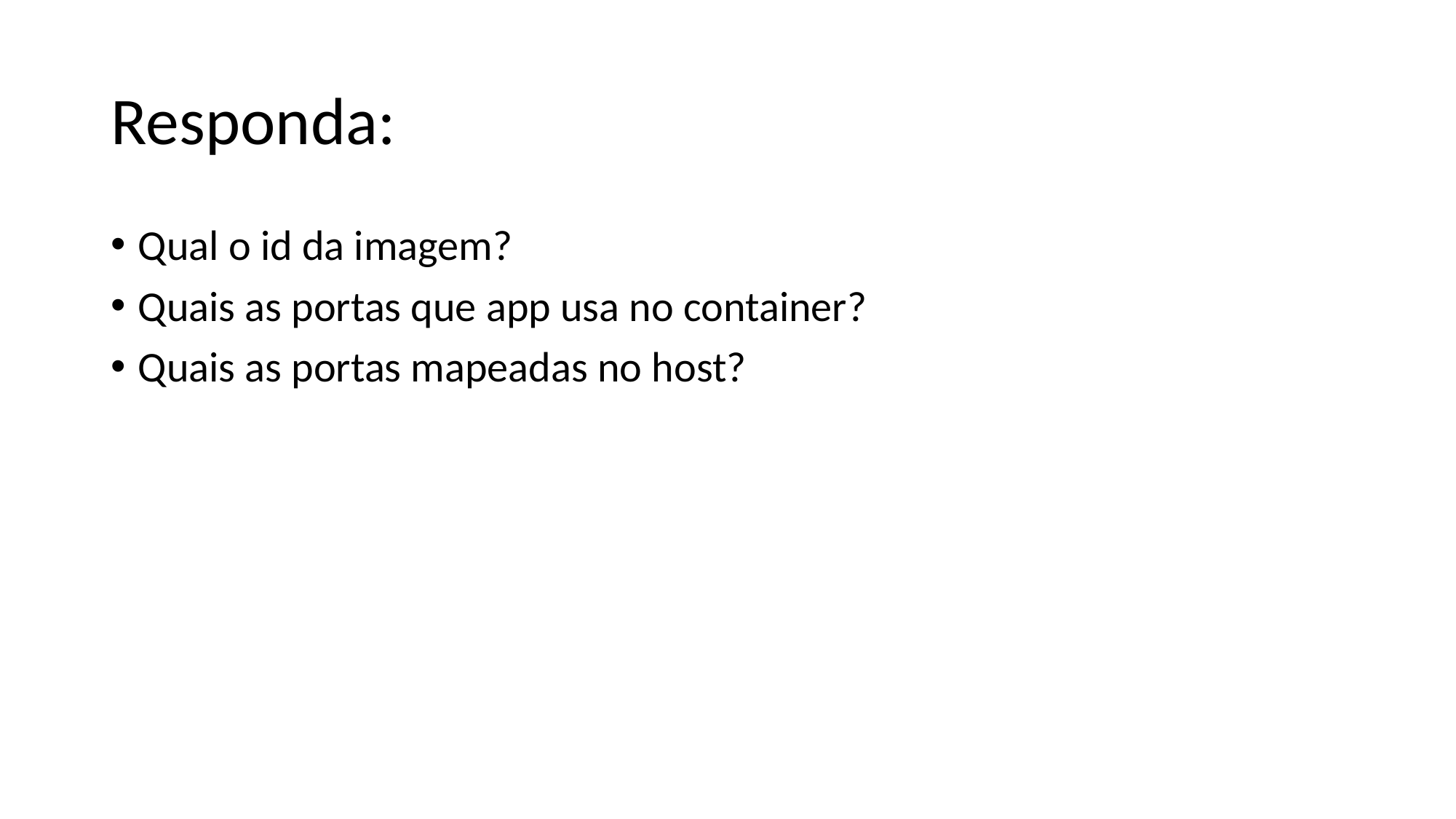

# Responda:
Qual o id da imagem?
Quais as portas que app usa no container?
Quais as portas mapeadas no host?